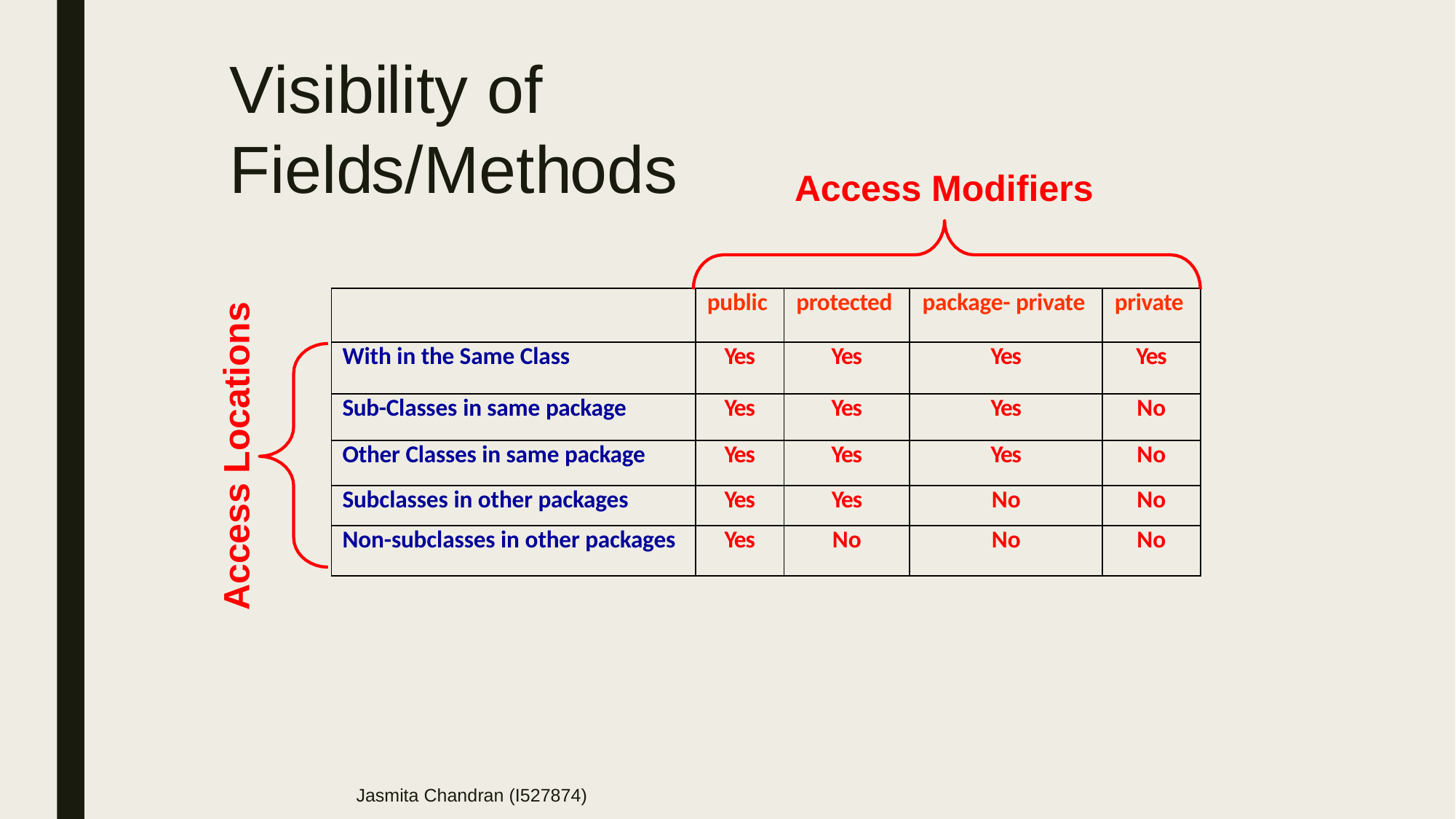

# Visibility of Fields/Methods
Access Modifiers

|  | public | protected | package- private | private |
| --- | --- | --- | --- | --- |
| With in the Same Class | Yes | Yes | Yes | Yes |
| Sub-Classes in same package | Yes | Yes | Yes | No |
| Other Classes in same package | Yes | Yes | Yes | No |
| Subclasses in other packages | Yes | Yes | No | No |
| Non-subclasses in other packages | Yes | No | No | No |
Access Locations

Jasmita Chandran (I527874)